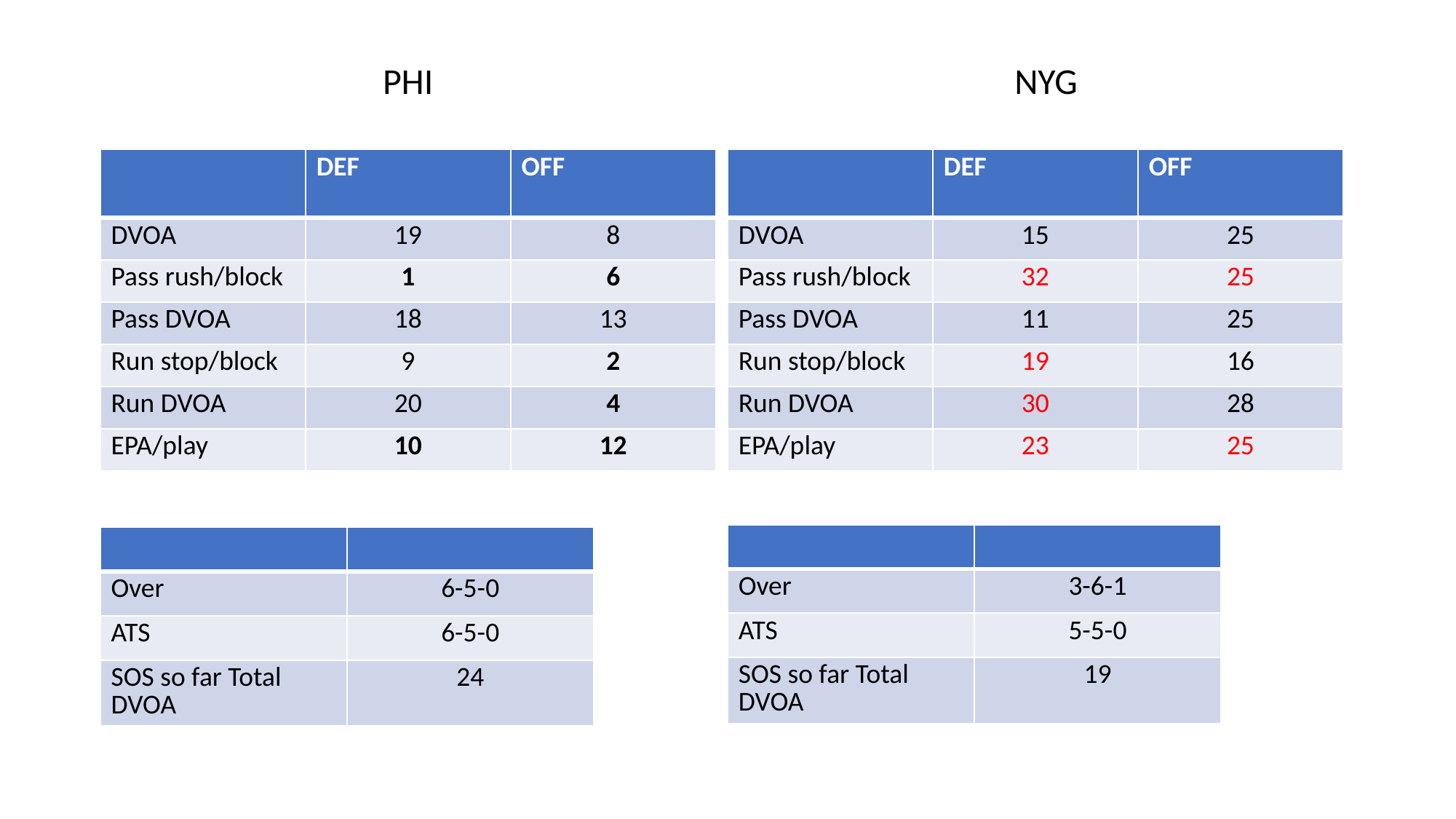

PHI
NYG
|  | DEF | OFF |
| --- | --- | --- |
| DVOA | 19 | 8 |
| Pass rush/block | 1 | 6 |
| Pass DVOA | 18 | 13 |
| Run stop/block | 9 | 2 |
| Run DVOA | 20 | 4 |
| EPA/play | 10 | 12 |
|  | DEF | OFF |
| --- | --- | --- |
| DVOA | 15 | 25 |
| Pass rush/block | 32 | 25 |
| Pass DVOA | 11 | 25 |
| Run stop/block | 19 | 16 |
| Run DVOA | 30 | 28 |
| EPA/play | 23 | 25 |
|  |  |
| --- | --- |
| Over | 3-6-1 |
| ATS | 5-5-0 |
| SOS so far Total DVOA | 19 |
|  |  |
| --- | --- |
| Over | 6-5-0 |
| ATS | 6-5-0 |
| SOS so far Total DVOA | 24 |